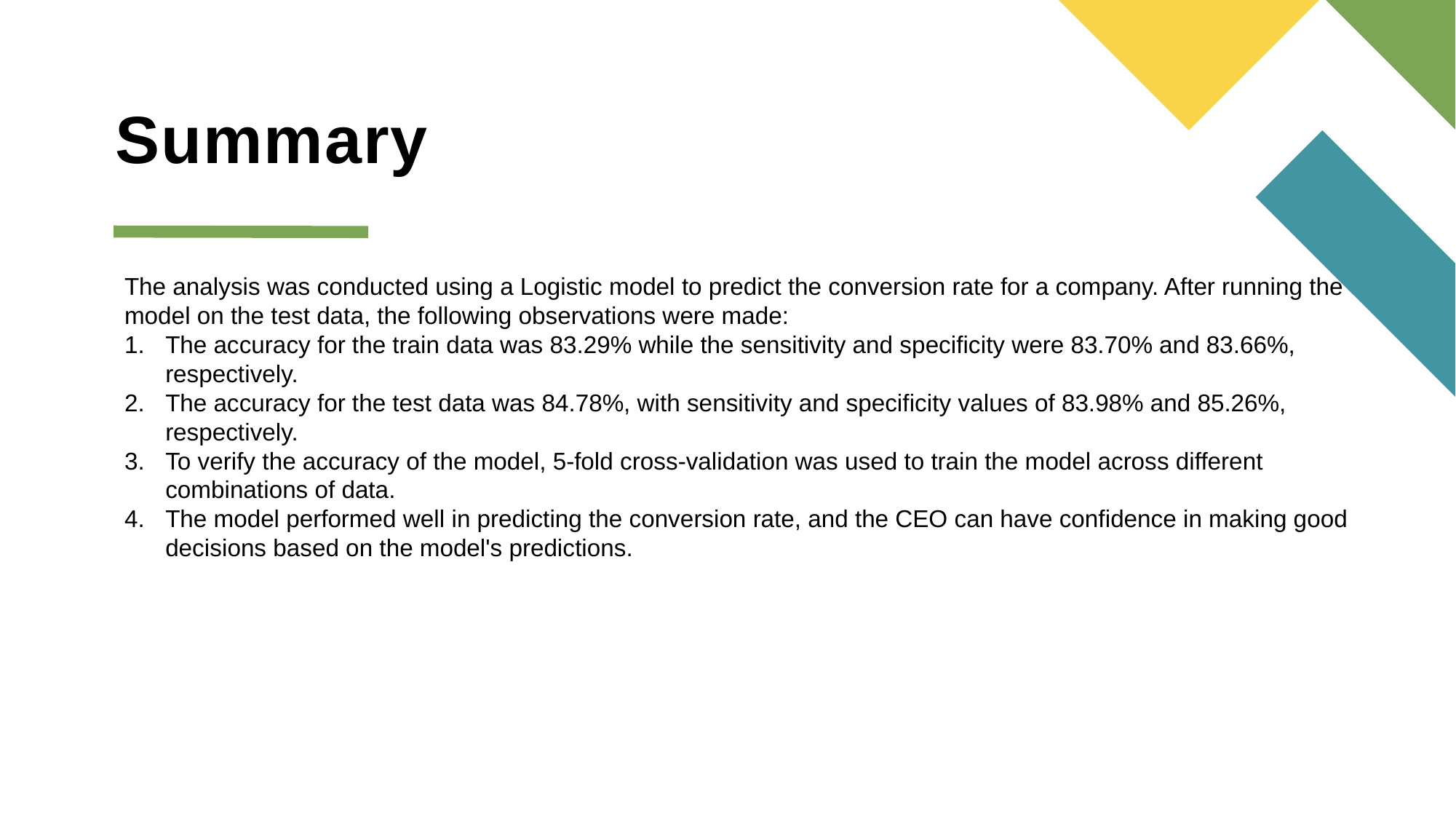

# Summary
The analysis was conducted using a Logistic model to predict the conversion rate for a company. After running the model on the test data, the following observations were made:
The accuracy for the train data was 83.29% while the sensitivity and specificity were 83.70% and 83.66%, respectively.
The accuracy for the test data was 84.78%, with sensitivity and specificity values of 83.98% and 85.26%, respectively.
To verify the accuracy of the model, 5-fold cross-validation was used to train the model across different combinations of data.
The model performed well in predicting the conversion rate, and the CEO can have confidence in making good decisions based on the model's predictions.